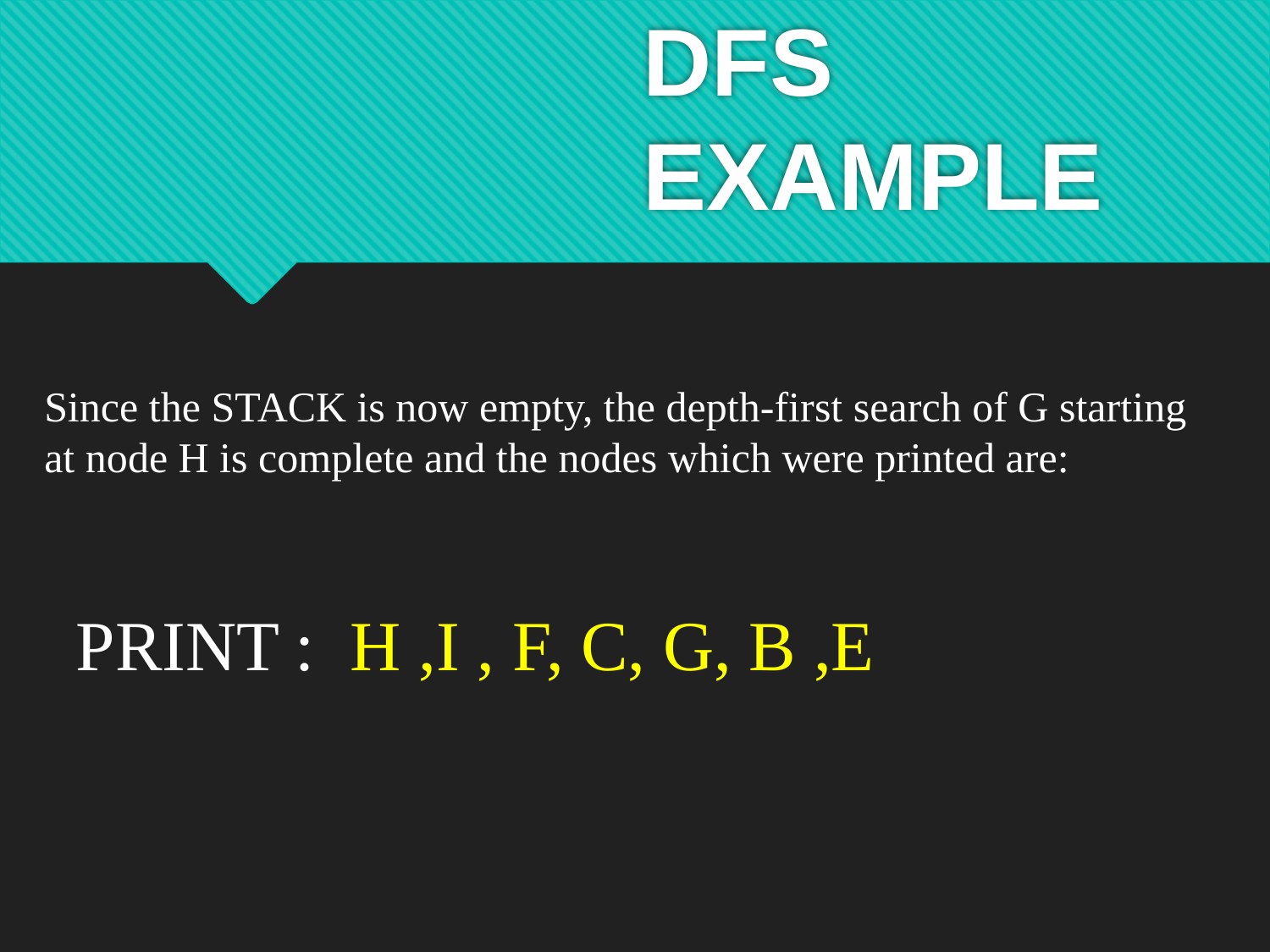

# DFS EXAMPLE
Since the STACK is now empty, the depth-first search of G starting at node H is complete and the nodes which were printed are:
PRINT :  H ,I , F, C, G, B ,E